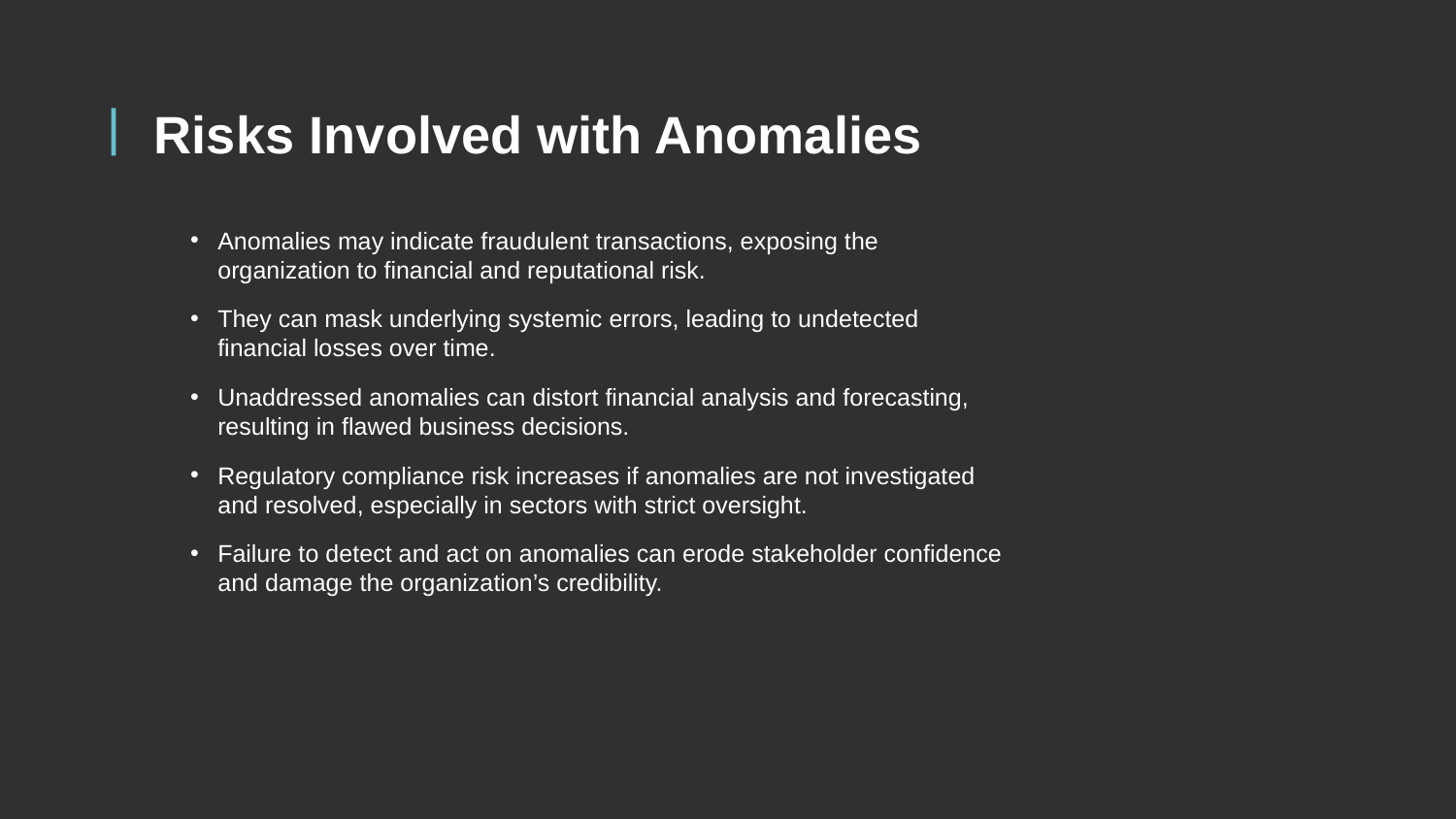

# Risks Involved with Anomalies
Anomalies may indicate fraudulent transactions, exposing the organization to financial and reputational risk.
They can mask underlying systemic errors, leading to undetected financial losses over time.
Unaddressed anomalies can distort financial analysis and forecasting, resulting in flawed business decisions.
Regulatory compliance risk increases if anomalies are not investigated and resolved, especially in sectors with strict oversight.
Failure to detect and act on anomalies can erode stakeholder confidence and damage the organization’s credibility.